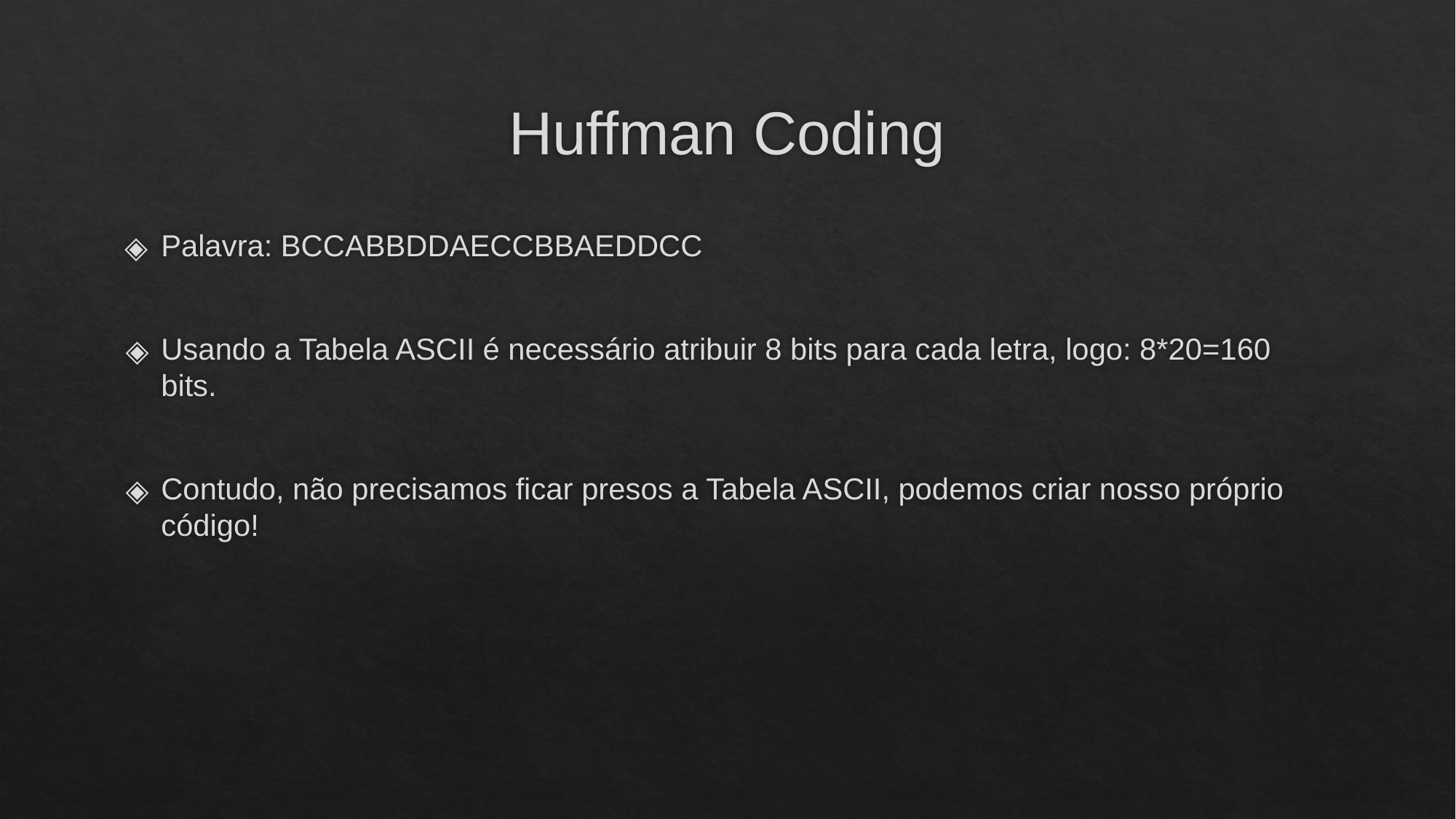

# Huffman Coding
Palavra: BCCABBDDAECCBBAEDDCC

Usando a Tabela ASCII é necessário atribuir 8 bits para cada letra, logo: 8*20=160 bits.

Contudo, não precisamos ficar presos a Tabela ASCII, podemos criar nosso próprio código!